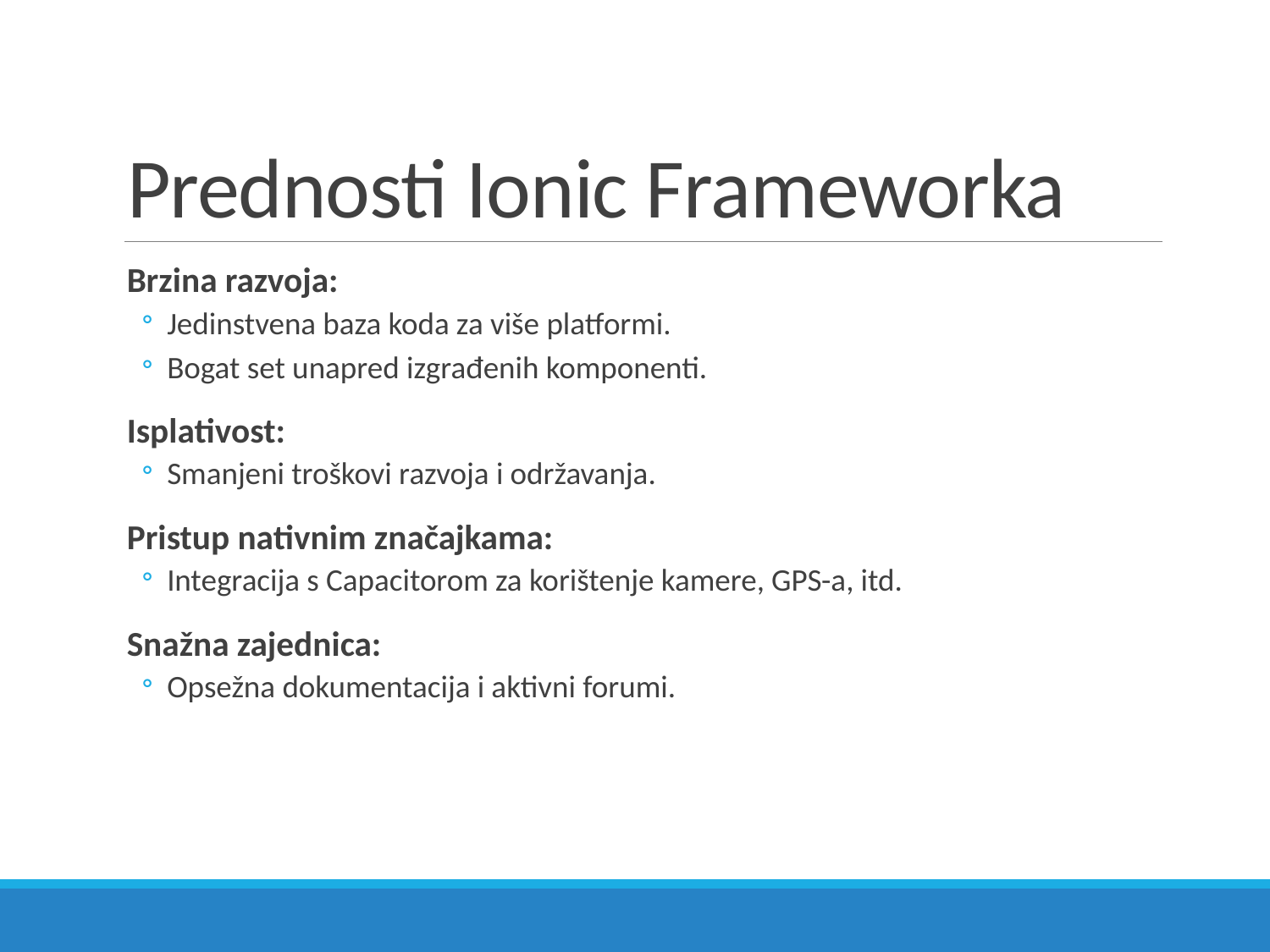

# Prednosti Ionic Frameworka
Brzina razvoja:
Jedinstvena baza koda za više platformi.
Bogat set unapred izgrađenih komponenti.
Isplativost:
Smanjeni troškovi razvoja i održavanja.
Pristup nativnim značajkama:
Integracija s Capacitorom za korištenje kamere, GPS-a, itd.
Snažna zajednica:
Opsežna dokumentacija i aktivni forumi.